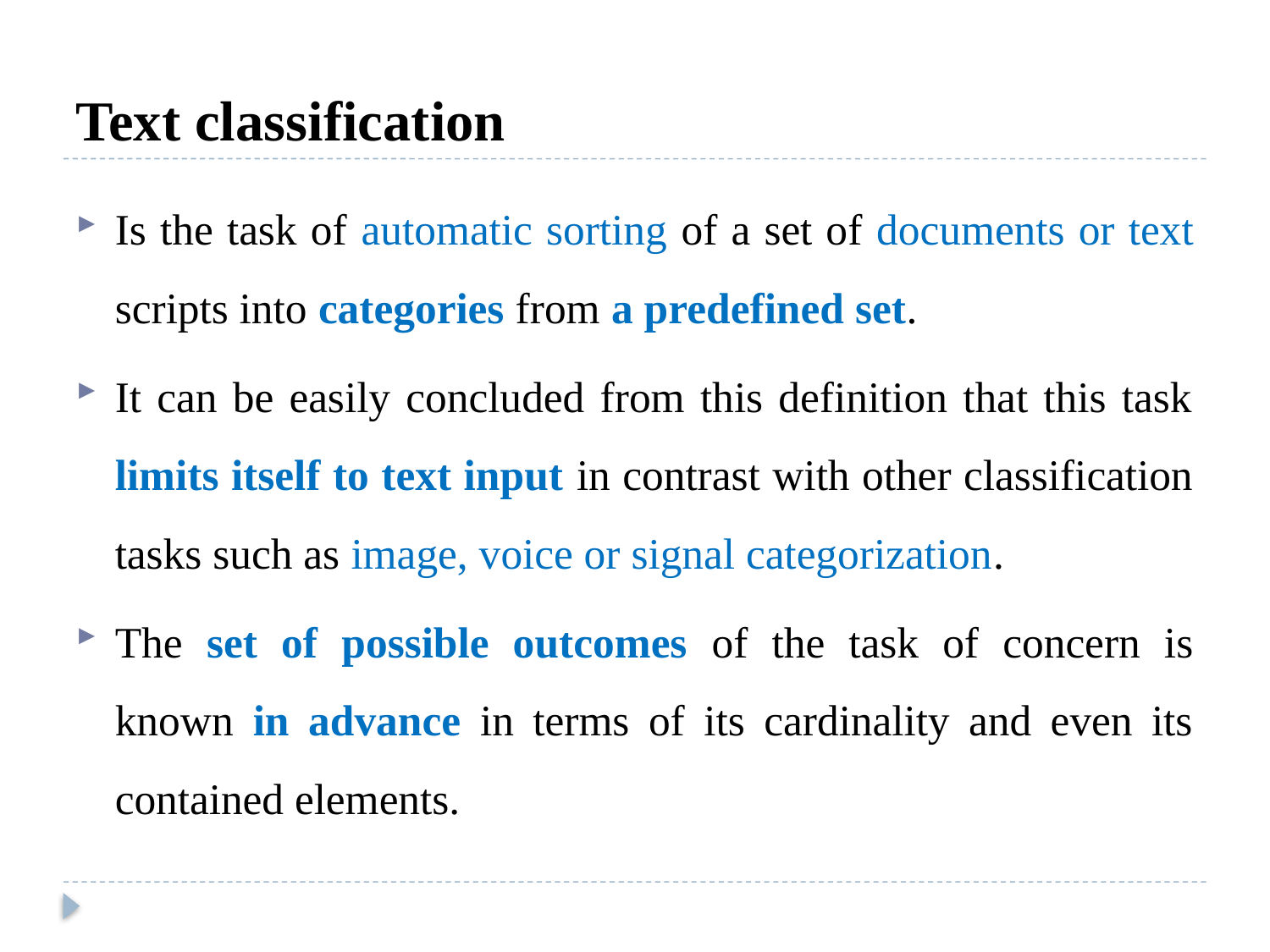

# Text classification
Is the task of automatic sorting of a set of documents or text scripts into categories from a predefined set.
It can be easily concluded from this definition that this task limits itself to text input in contrast with other classification tasks such as image, voice or signal categorization.
The set of possible outcomes of the task of concern is known in advance in terms of its cardinality and even its contained elements.